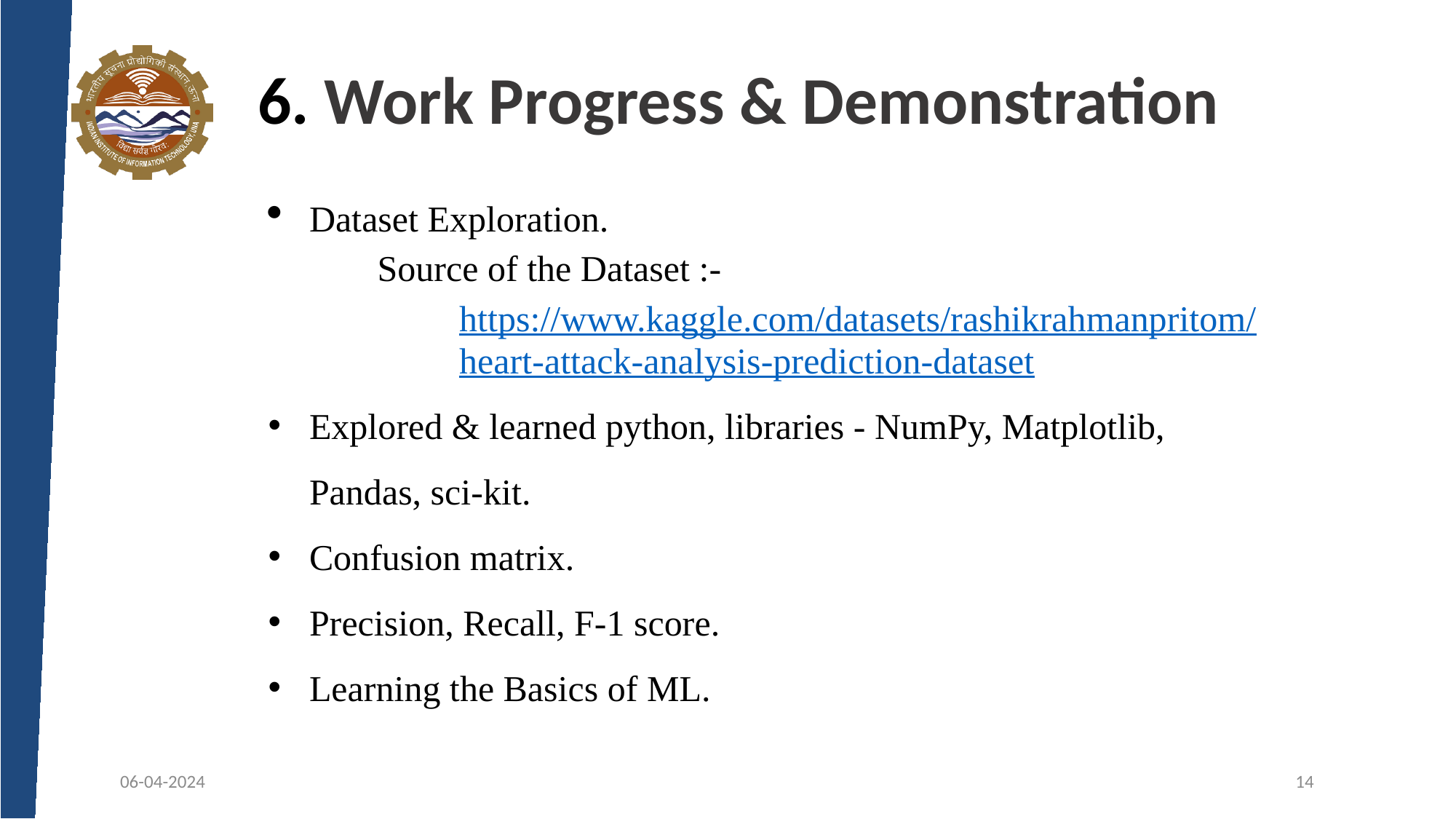

# 6. Work Progress & Demonstration
Dataset Exploration.
Source of the Dataset :-
https://www.kaggle.com/datasets/rashikrahmanpritom/heart-attack-analysis-prediction-dataset
Explored & learned python, libraries - NumPy, Matplotlib, Pandas, sci-kit.
Confusion matrix.
Precision, Recall, F-1 score.
Learning the Basics of ML.
06-04-2024
14